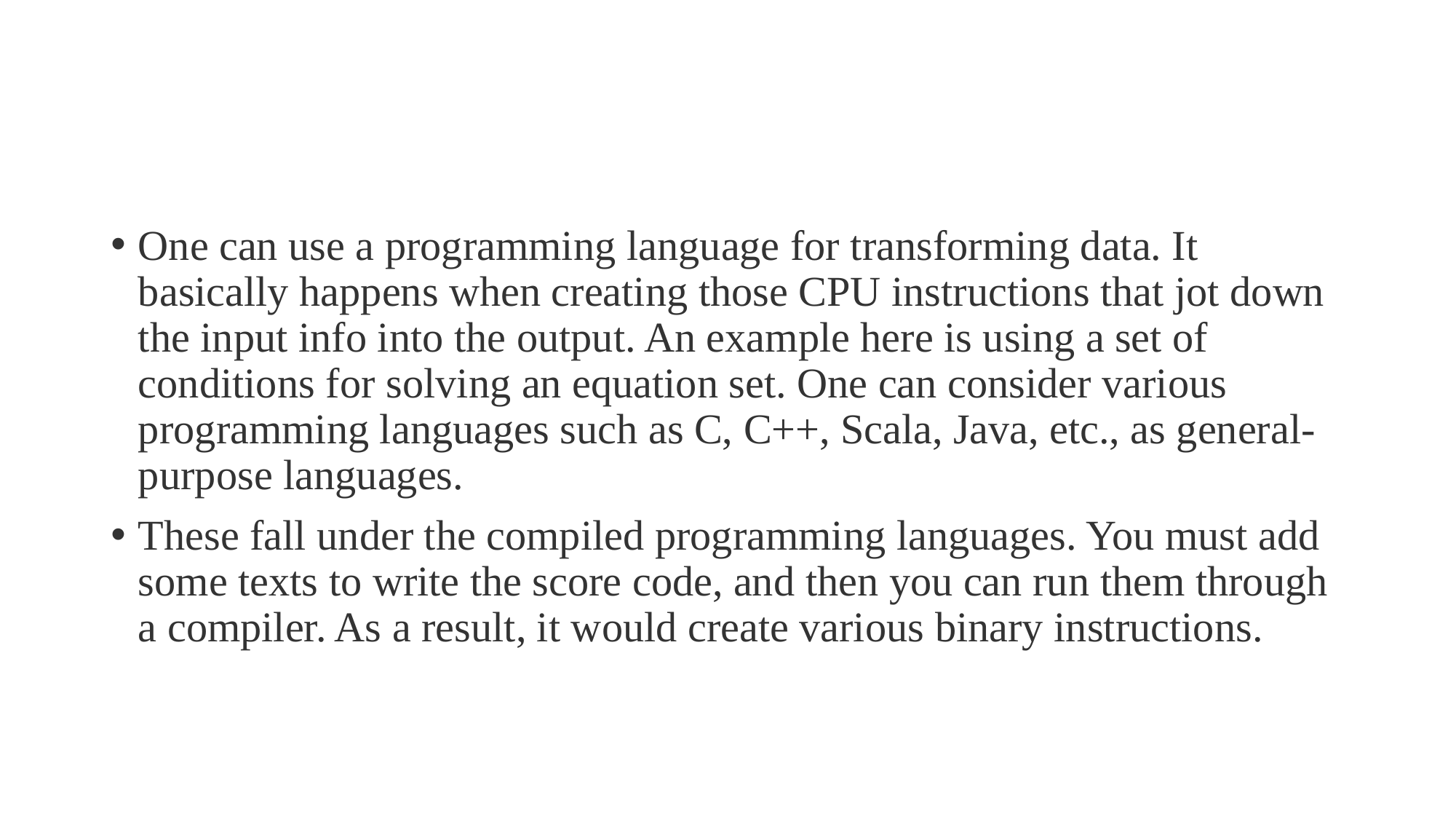

#
One can use a programming language for transforming data. It basically happens when creating those CPU instructions that jot down the input info into the output. An example here is using a set of conditions for solving an equation set. One can consider various programming languages such as C, C++, Scala, Java, etc., as general-purpose languages.
These fall under the compiled programming languages. You must add some texts to write the score code, and then you can run them through a compiler. As a result, it would create various binary instructions.